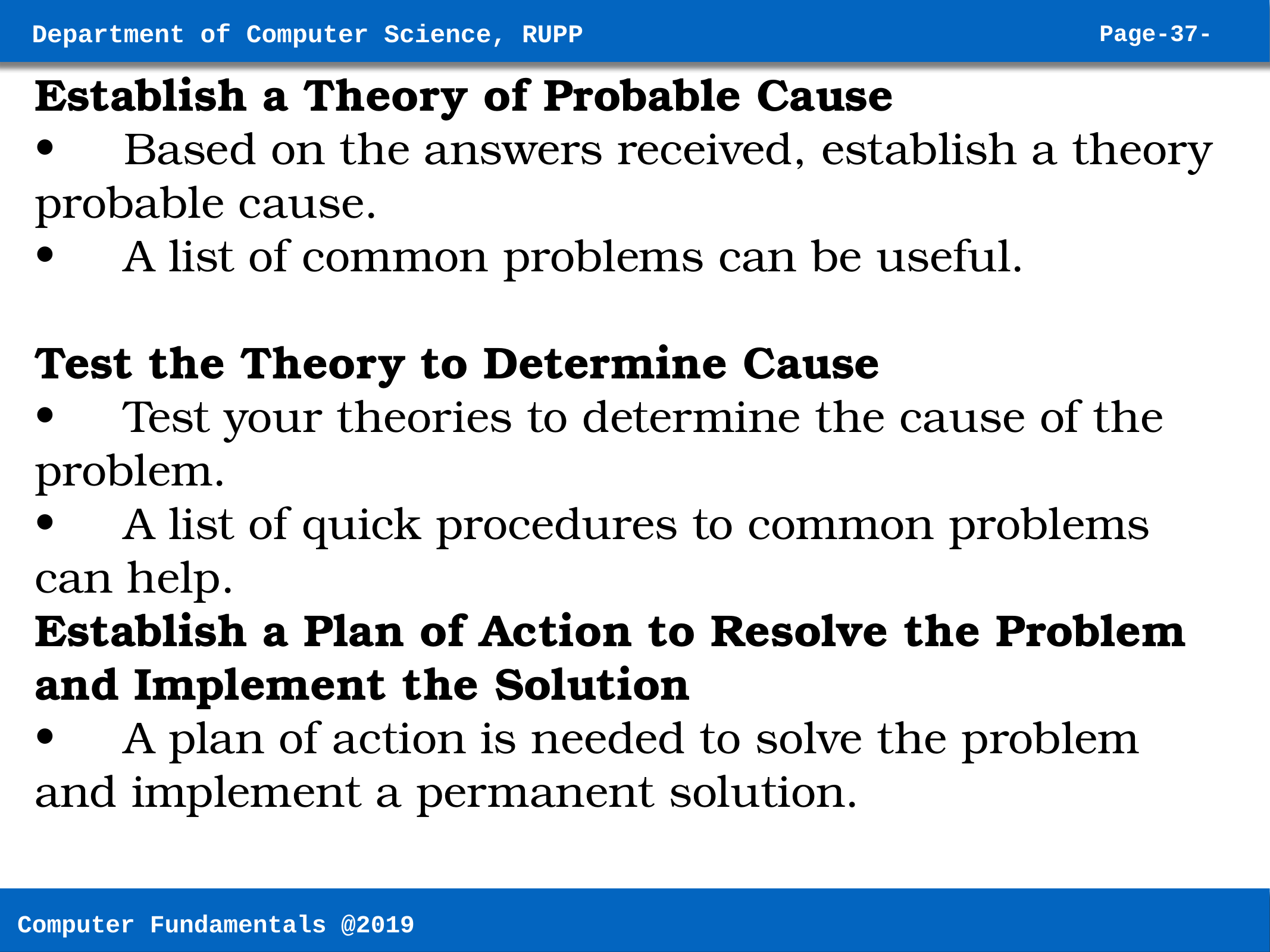

Establish a Theory of Probable Cause
•	Based on the answers received, establish a theory probable cause.
•	A list of common problems can be useful.

Test the Theory to Determine Cause
•	Test your theories to determine the cause of the problem.
•	A list of quick procedures to common problems can help.
Establish a Plan of Action to Resolve the Problem and Implement the Solution
•	A plan of action is needed to solve the problem and implement a permanent solution.